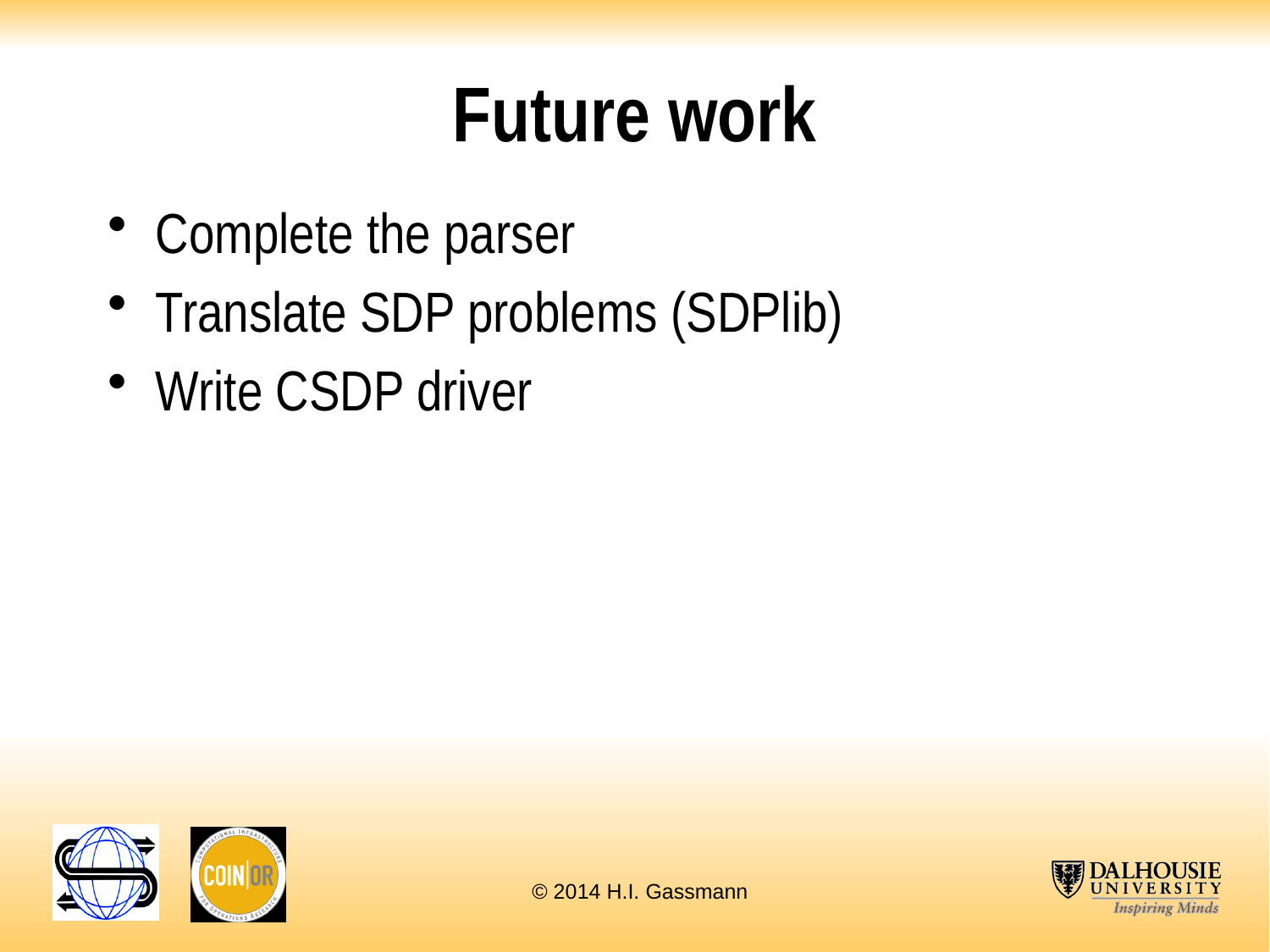

# Future work
Complete the parser
Translate SDP problems (SDPlib)
Write CSDP driver